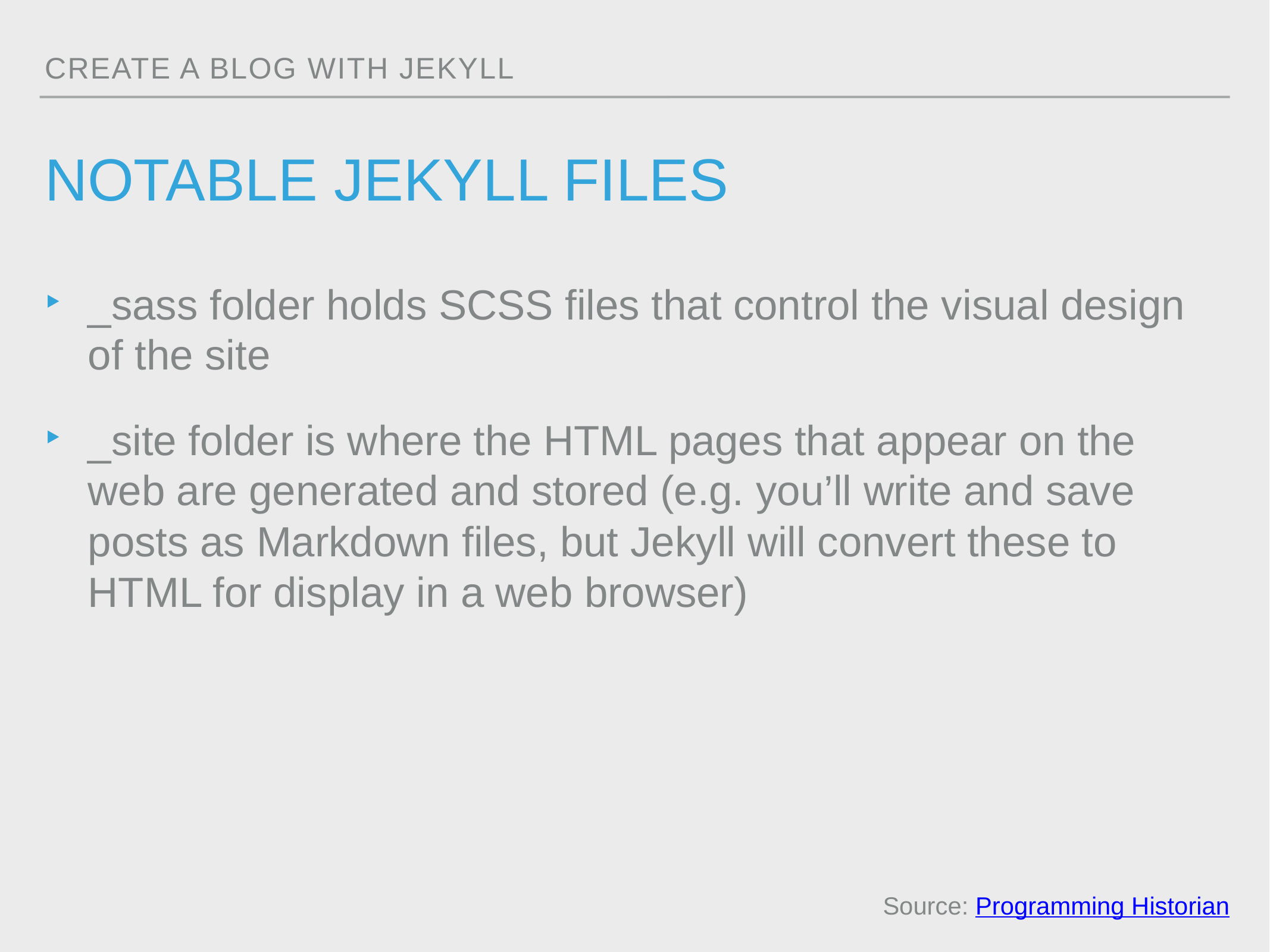

31
Create a blog with jekyll
# NOTABLE JEKYLL FILES
_sass folder holds SCSS files that control the visual design of the site
_site folder is where the HTML pages that appear on the web are generated and stored (e.g. you’ll write and save posts as Markdown files, but Jekyll will convert these to HTML for display in a web browser)
Source: Programming Historian